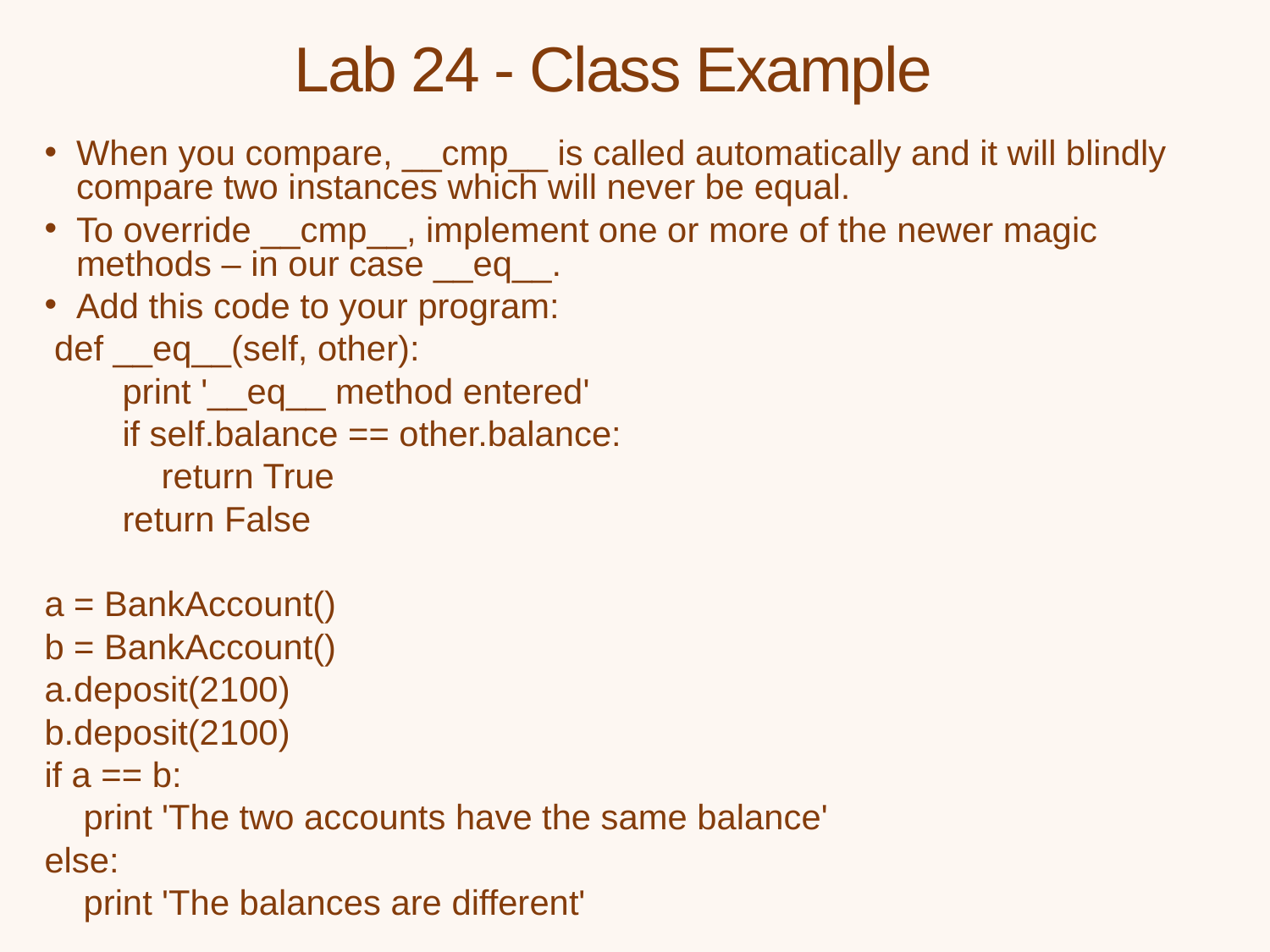

# Lab 24 - Class Example
When you compare, __cmp__ is called automatically and it will blindly compare two instances which will never be equal.
To override __cmp__, implement one or more of the newer magic methods – in our case __eq__.
Add this code to your program:
 def __eq__(self, other):
        print '__eq__ method entered'
        if self.balance == other.balance:
            return True
        return False

a = BankAccount()
b = BankAccount()
a.deposit(2100)
b.deposit(2100)
if a == b:
    print 'The two accounts have the same balance'
else:
    print 'The balances are different'